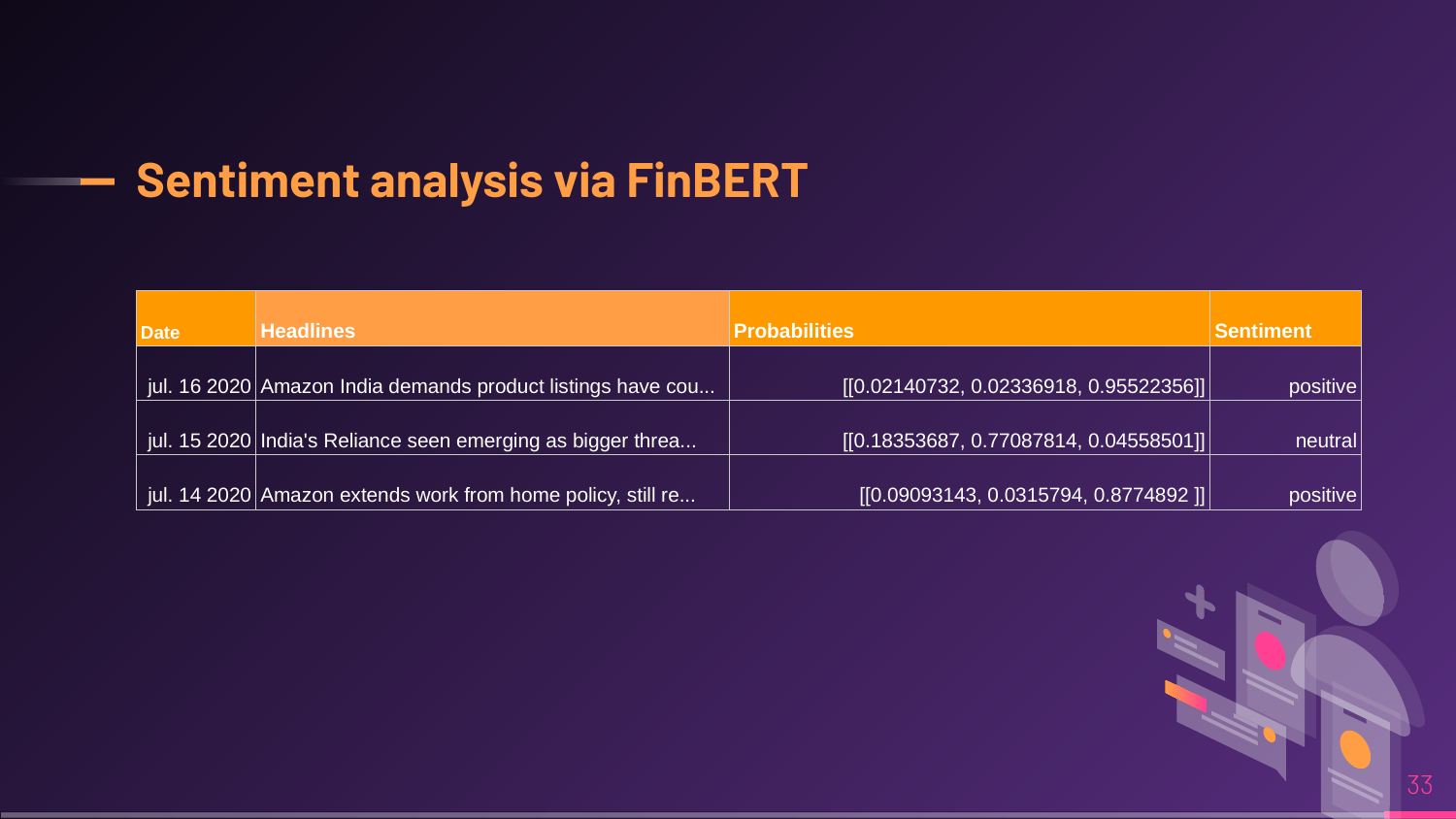

# Sentiment analysis via FinBERT
| Date | Headlines | Probabilities | Sentiment |
| --- | --- | --- | --- |
| jul. 16 2020 | Amazon India demands product listings have cou... | [[0.02140732, 0.02336918, 0.95522356]] | positive |
| jul. 15 2020 | India's Reliance seen emerging as bigger threa... | [[0.18353687, 0.77087814, 0.04558501]] | neutral |
| jul. 14 2020 | Amazon extends work from home policy, still re... | [[0.09093143, 0.0315794, 0.8774892 ]] | positive |

33